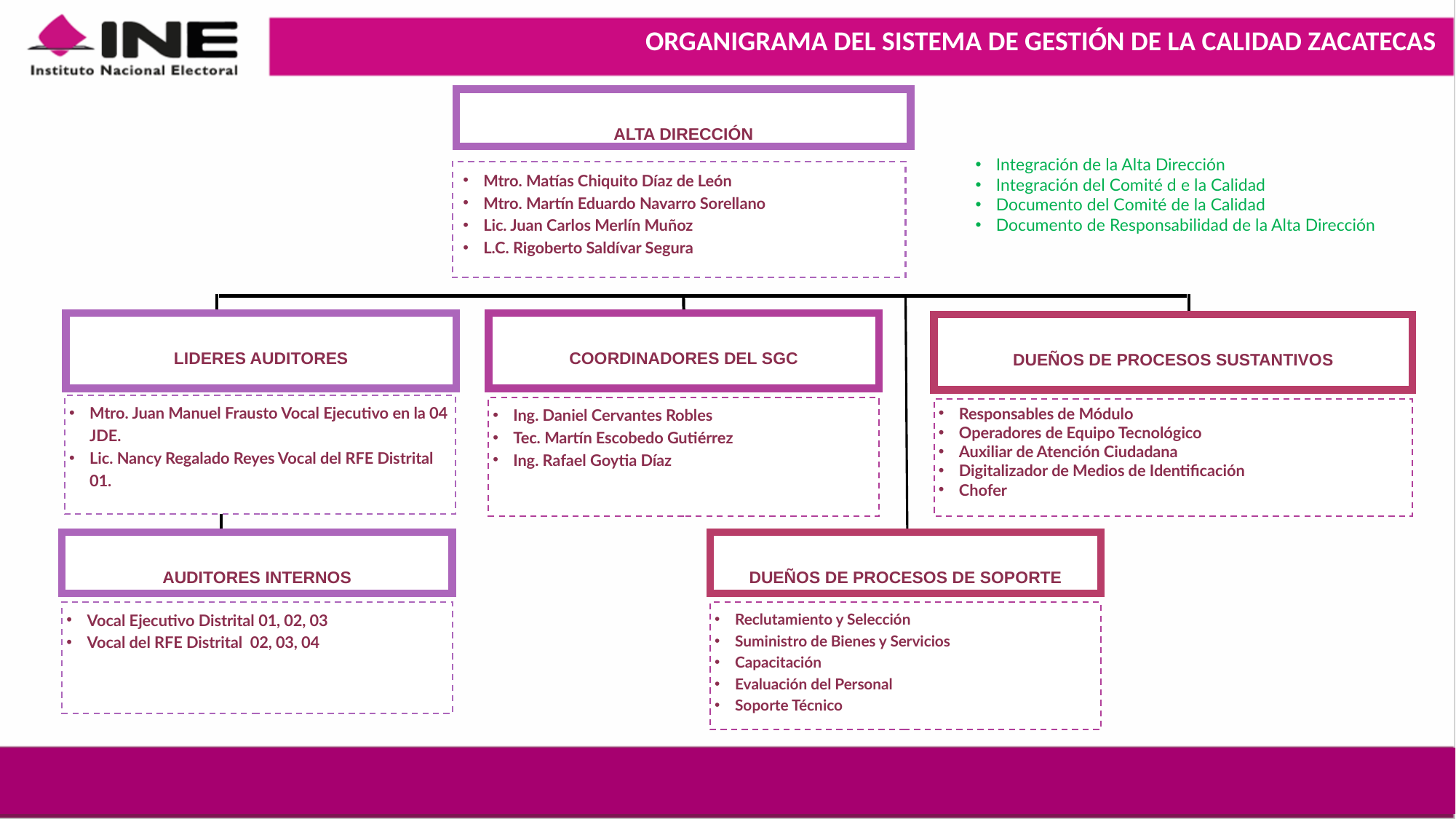

ORGANIGRAMA DEL SISTEMA DE GESTIÓN DE LA CALIDAD ZACATECAS
ALTA DIRECCIÓN

COORDINADORES DEL SGC
LIDERES AUDITORES
DUEÑOS DE PROCESOS SUSTANTIVOS
Mtro. Juan Manuel Frausto Vocal Ejecutivo en la 04 JDE.
Lic. Nancy Regalado Reyes Vocal del RFE Distrital 01.

Ing. Daniel Cervantes Robles
Tec. Martín Escobedo Gutiérrez
Ing. Rafael Goytia Díaz
Responsables de Módulo
Operadores de Equipo Tecnológico
Auxiliar de Atención Ciudadana
Digitalizador de Medios de Identificación
Chofer
AUDITORES INTERNOS
DUEÑOS DE PROCESOS DE SOPORTE
Vocal Ejecutivo Distrital 01, 02, 03
Vocal del RFE Distrital  02, 03, 04
Reclutamiento y Selección
Suministro de Bienes y Servicios
Capacitación
Evaluación del Personal
Soporte Técnico

Integración de la Alta Dirección
Integración del Comité d e la Calidad
Documento del Comité de la Calidad
Documento de Responsabilidad de la Alta Dirección
Mtro. Matías Chiquito Díaz de León
Mtro. Martín Eduardo Navarro Sorellano
Lic. Juan Carlos Merlín Muñoz
L.C. Rigoberto Saldívar Segura